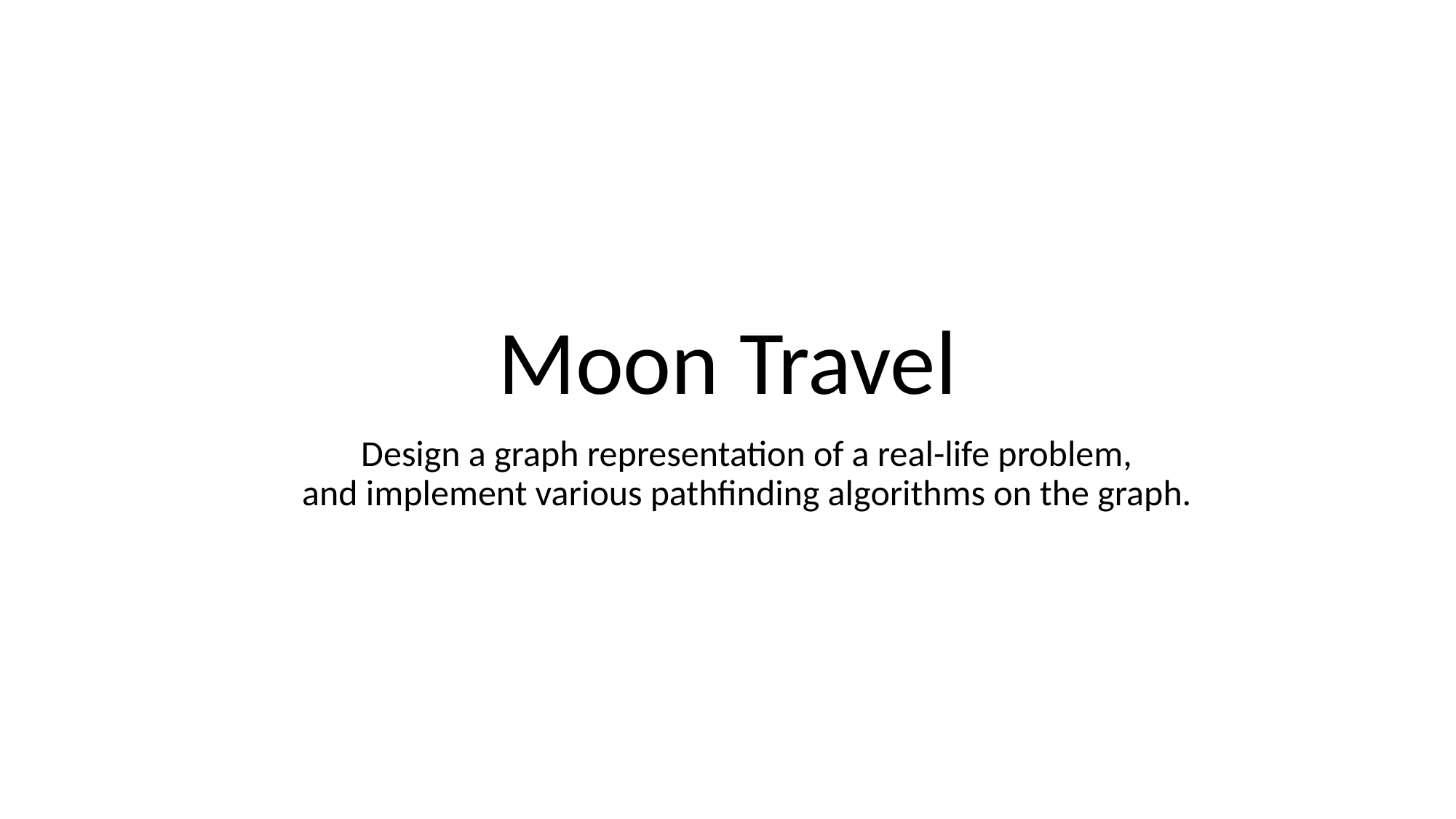

# Moon Travel
Design a graph representation of a real-life problem,
and implement various pathfinding algorithms on the graph.